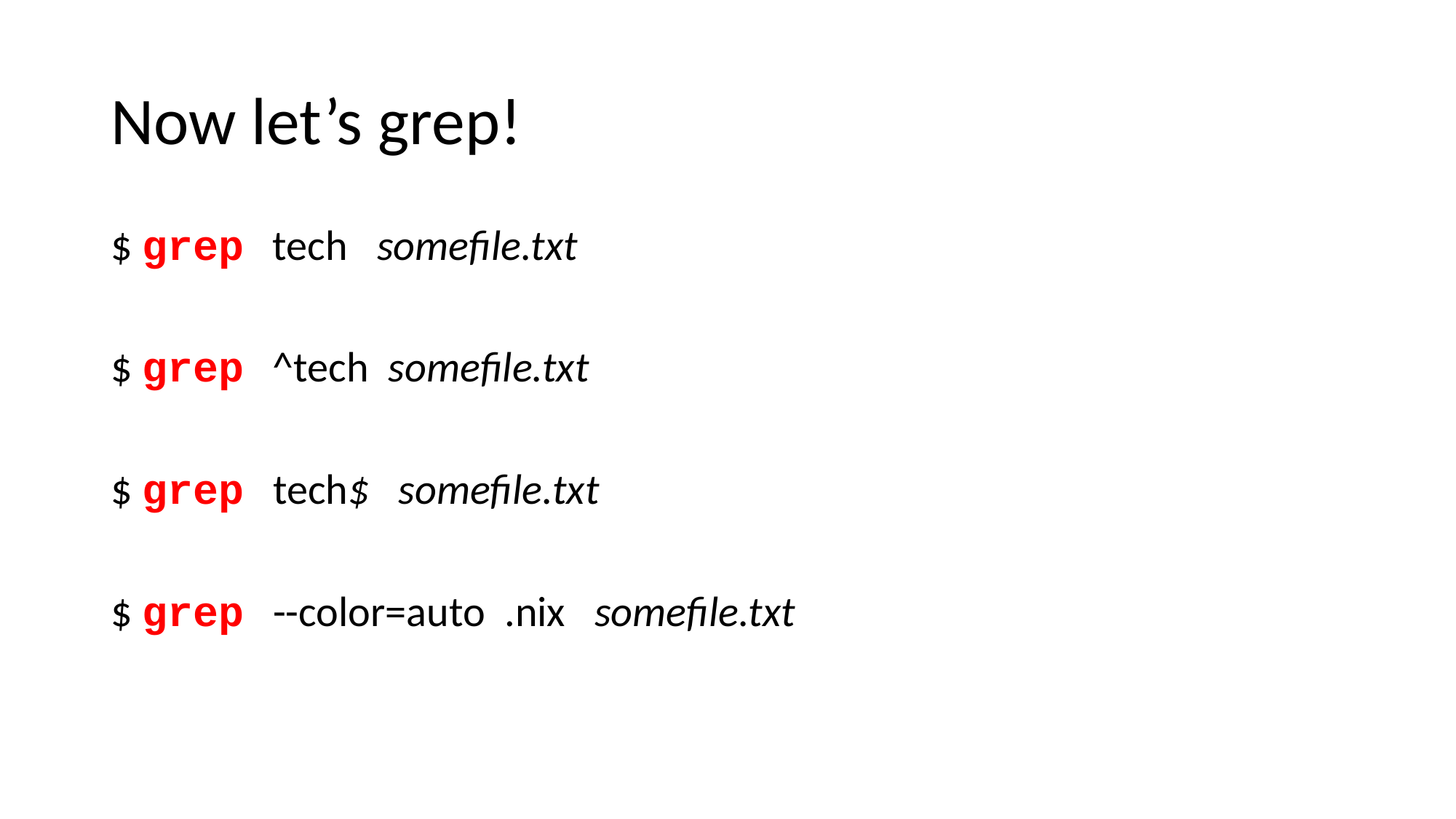

# Now let’s grep!
$ grep   tech   somefile.txt

$ grep   ^tech  somefile.txt

$ grep   tech$   somefile.txt

$ grep   --color=auto  .nix   somefile.txt